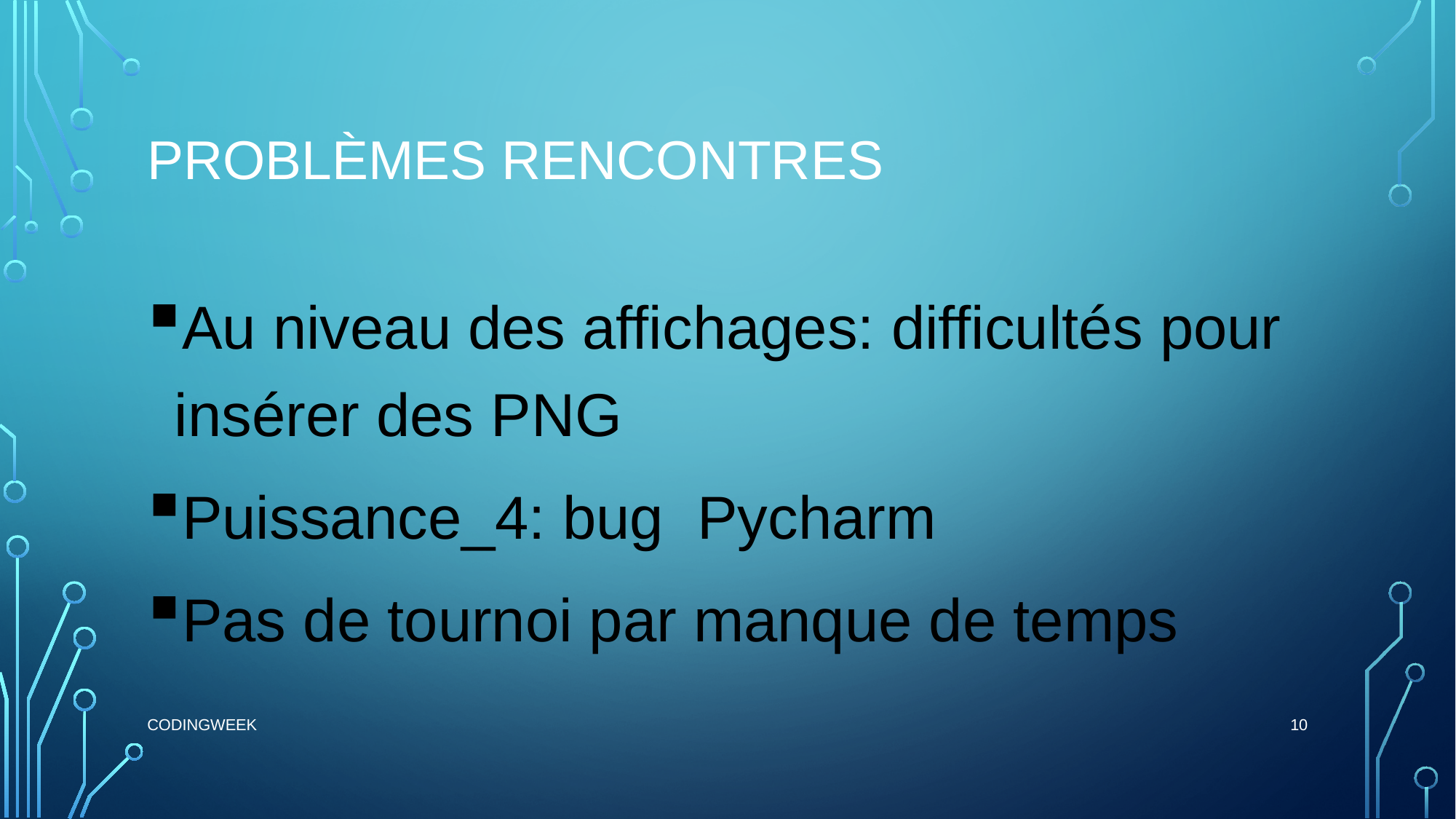

# Problèmes Rencontres
Au niveau des affichages: difficultés pour insérer des PNG
Puissance_4: bug  Pycharm
Pas de tournoi par manque de temps

10
Codingweek